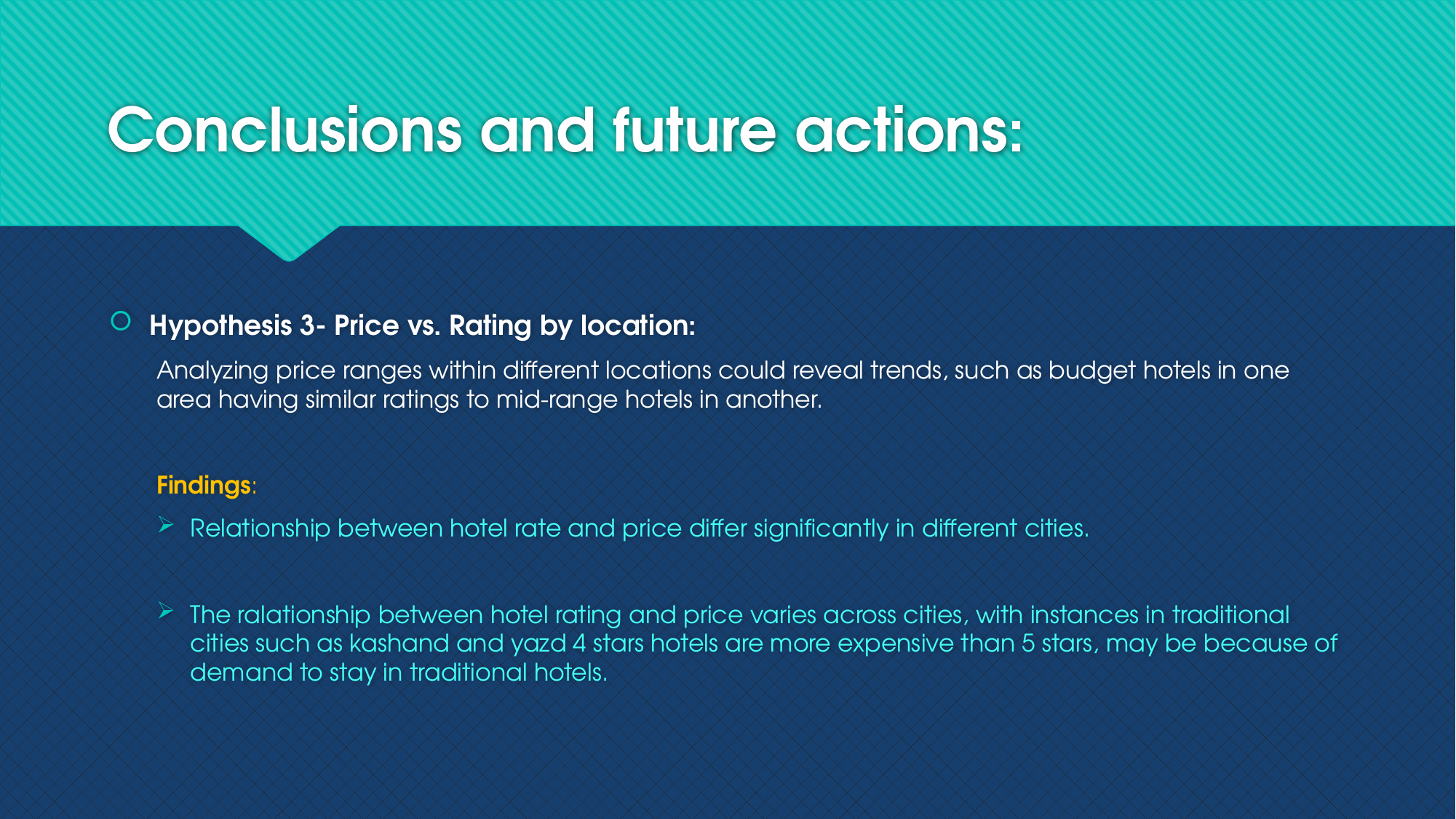

# Conclusions and future actions:
Hypothesis 3- Price vs. Rating by location:
Analyzing price ranges within different locations could reveal trends, such as budget hotels in one area having similar ratings to mid-range hotels in another.

Findings:
Relationship between hotel rate and price differ significantly in different cities.

The ralationship between hotel rating and price varies across cities, with instances in traditional cities such as kashand and yazd 4 stars hotels are more expensive than 5 stars, may be because of demand to stay in traditional hotels.